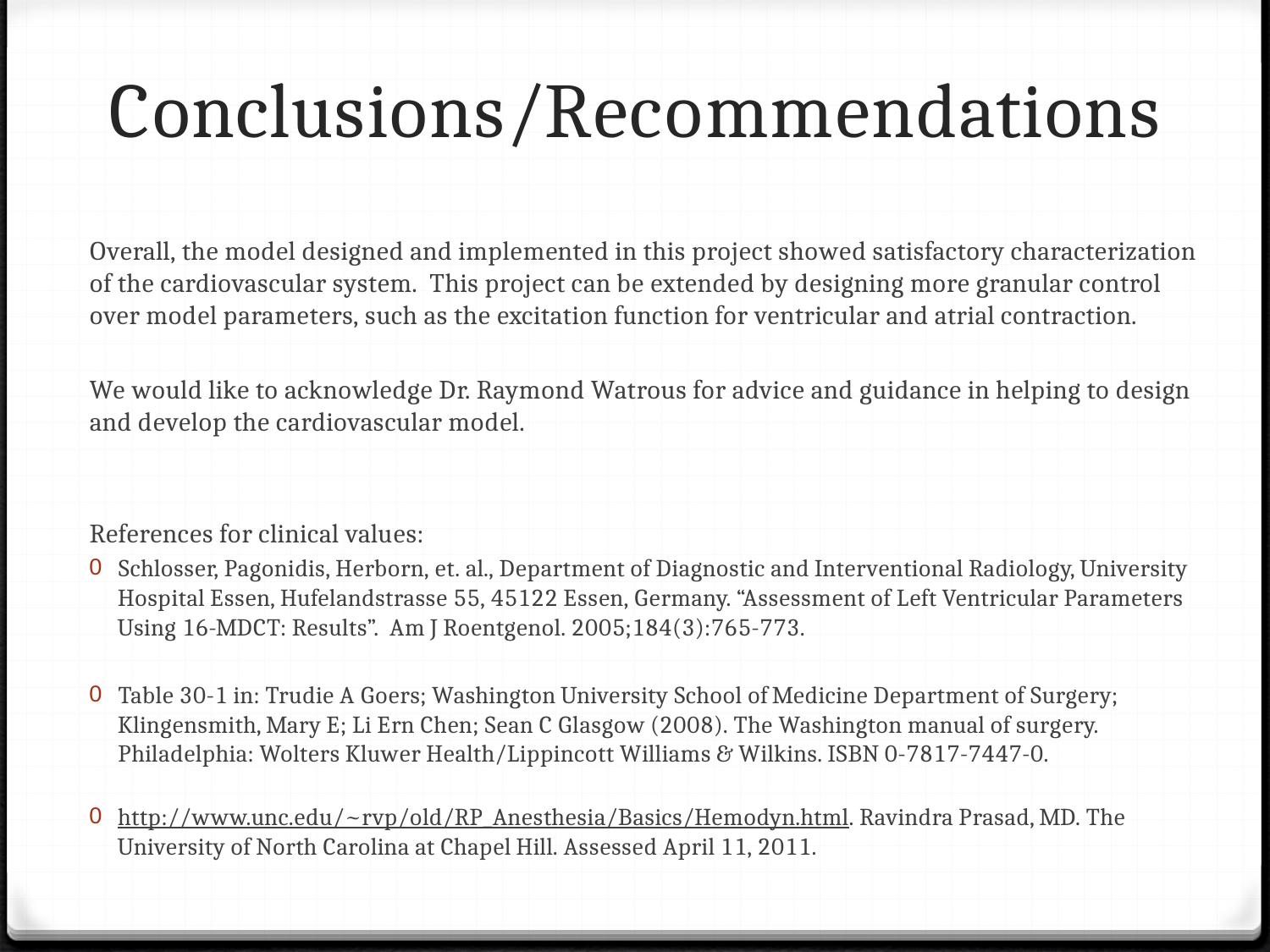

# Conclusions/Recommendations

Overall, the model designed and implemented in this project showed satisfactory characterization of the cardiovascular system.  This project can be extended by designing more granular control over model parameters, such as the excitation function for ventricular and atrial contraction.

We would like to acknowledge Dr. Raymond Watrous for advice and guidance in helping to design and develop the cardiovascular model.

References for clinical values:
Schlosser, Pagonidis, Herborn, et. al., Department of Diagnostic and Interventional Radiology, University Hospital Essen, Hufelandstrasse 55, 45122 Essen, Germany. “Assessment of Left Ventricular Parameters Using 16-MDCT: Results”.  Am J Roentgenol. 2005;184(3):765-773.

Table 30-1 in: Trudie A Goers; Washington University School of Medicine Department of Surgery; Klingensmith, Mary E; Li Ern Chen; Sean C Glasgow (2008). The Washington manual of surgery. Philadelphia: Wolters Kluwer Health/Lippincott Williams & Wilkins. ISBN 0-7817-7447-0.
http://www.unc.edu/~rvp/old/RP_Anesthesia/Basics/Hemodyn.html. Ravindra Prasad, MD. The University of North Carolina at Chapel Hill. Assessed April 11, 2011.